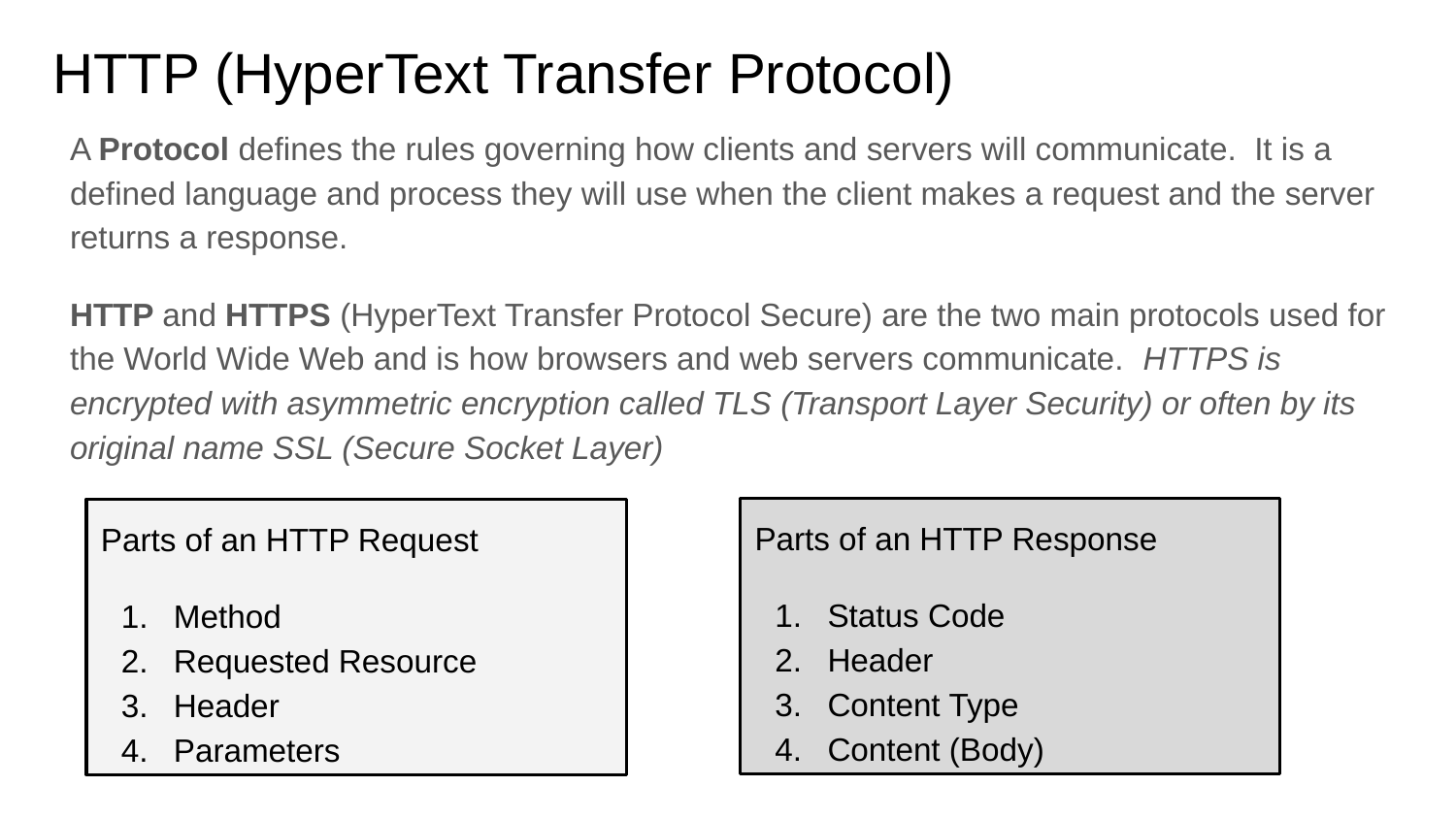

# HTTP (HyperText Transfer Protocol)
A Protocol defines the rules governing how clients and servers will communicate.  It is a defined language and process they will use when the client makes a request and the server returns a response.
HTTP and HTTPS (HyperText Transfer Protocol Secure) are the two main protocols used for the World Wide Web and is how browsers and web servers communicate.  HTTPS is encrypted with asymmetric encryption called TLS (Transport Layer Security) or often by its original name SSL (Secure Socket Layer)

Parts of an HTTP Response
Status Code
Header
Content Type
Content (Body)
Parts of an HTTP Request
Method
Requested Resource
Header
Parameters